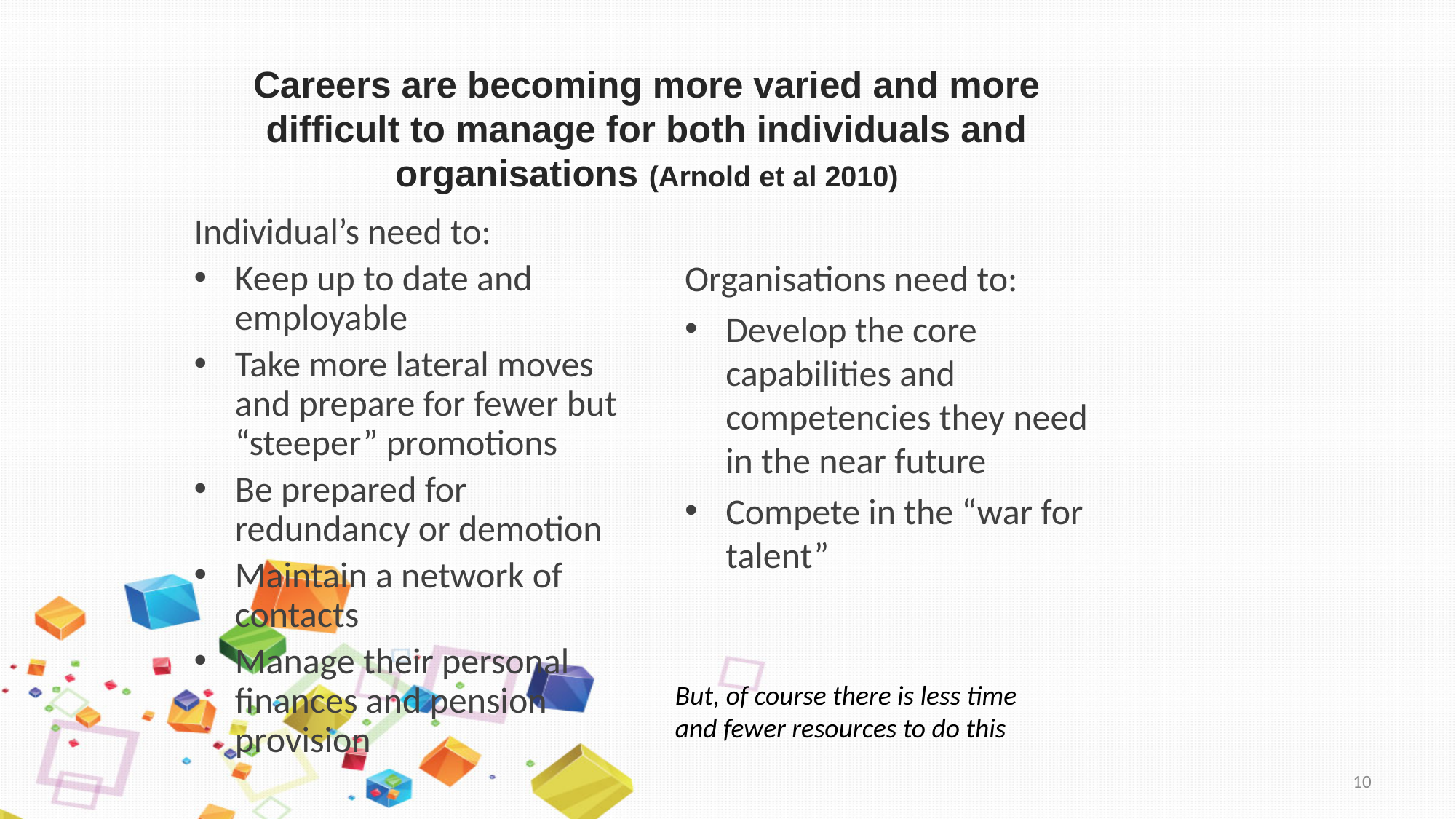

# Careers are becoming more varied and more difficult to manage for both individuals and organisations (Arnold et al 2010)
Individual’s need to:
Keep up to date and employable
Take more lateral moves and prepare for fewer but “steeper” promotions
Be prepared for redundancy or demotion
Maintain a network of contacts
Manage their personal finances and pension provision
Organisations need to:
Develop the core capabilities and competencies they need in the near future
Compete in the “war for talent”
But, of course there is less time
and fewer resources to do this
10